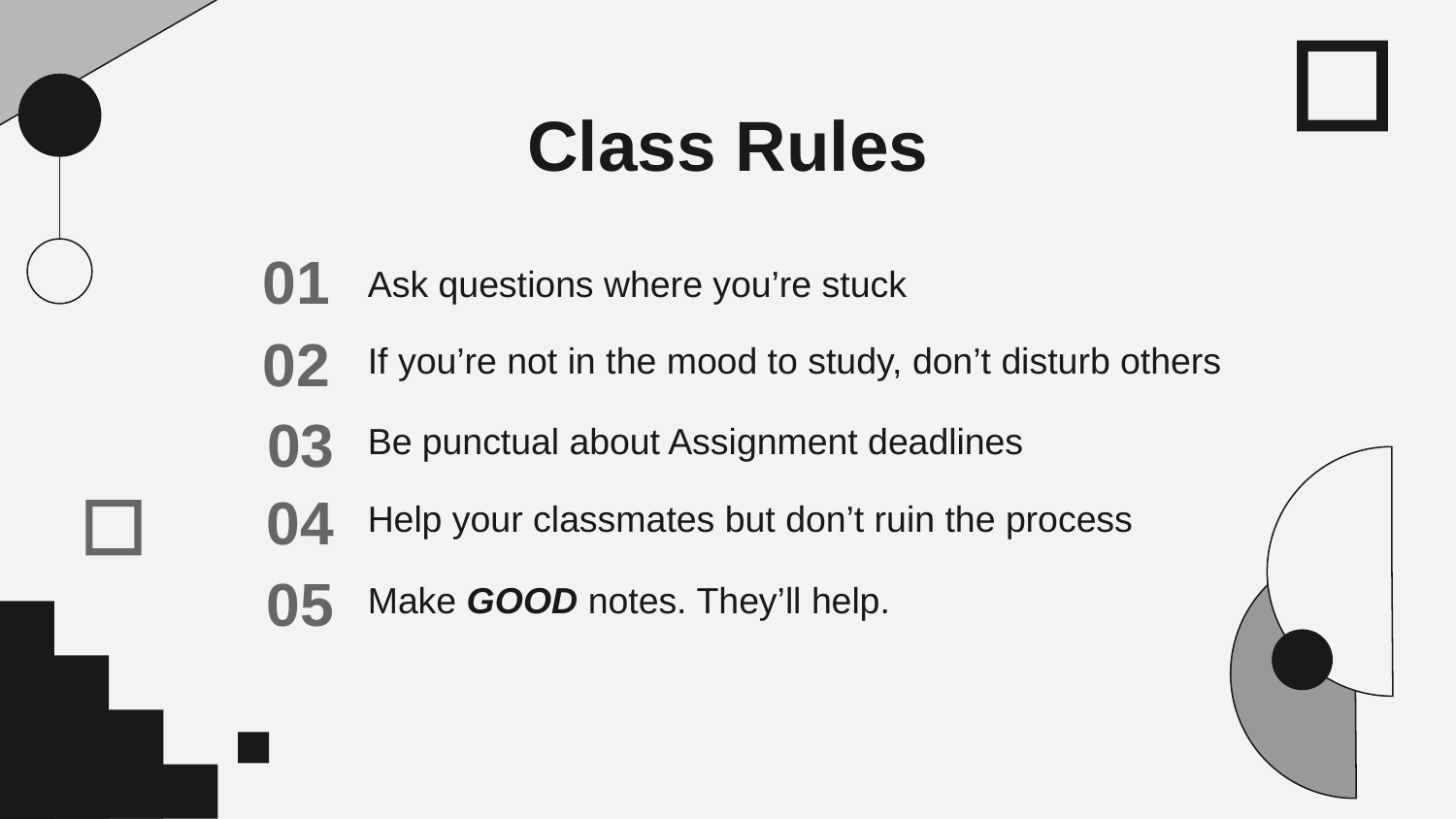

# Class Rules
01
Ask questions where you’re stuck
If you’re not in the mood to study, don’t disturb others
02
Be punctual about Assignment deadlines
03

Help your classmates but don’t ruin the process
04
Make GOOD notes. They’ll help.
05